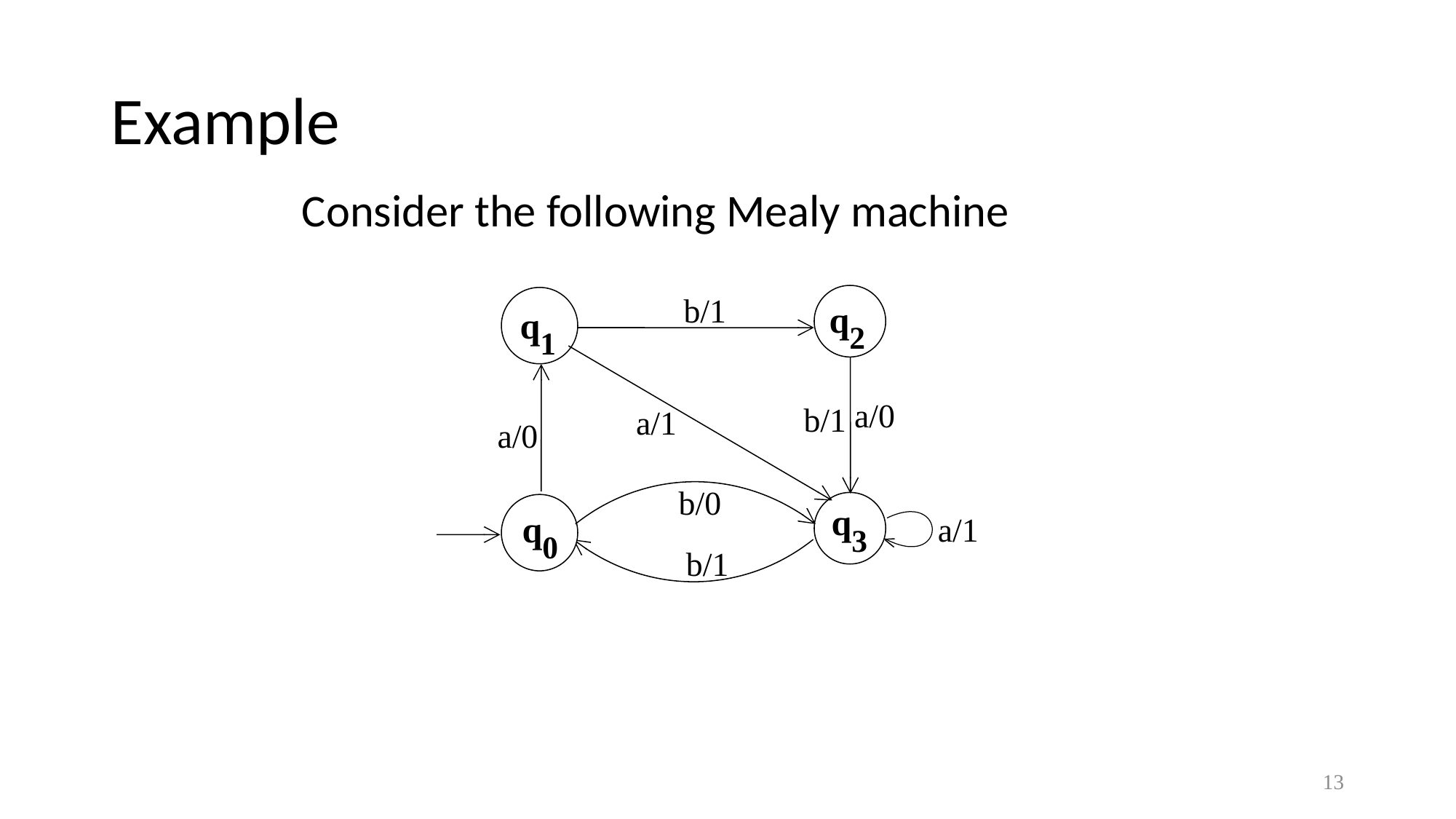

# Example
	Consider the following Mealy machine

q2
q1

b/1

a/0
b/1
a/1
a/0

q3
b/0
q0

a/1

b/1

13